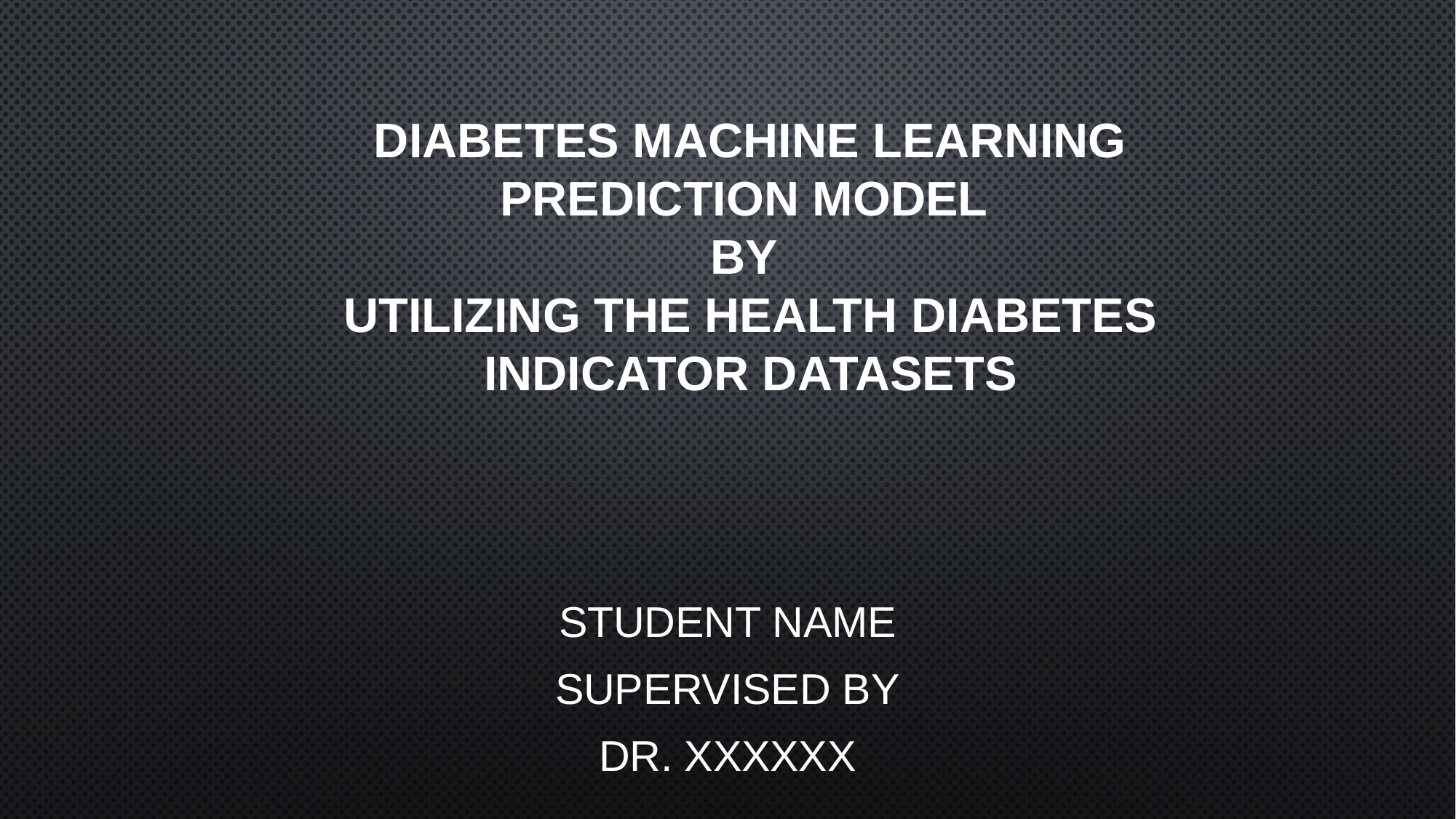

# Diabetes Machine Learning Prediction Model by Utilizing the Health Diabetes Indicator Datasets
Student Name
Supervised by
Dr. XXXXXX